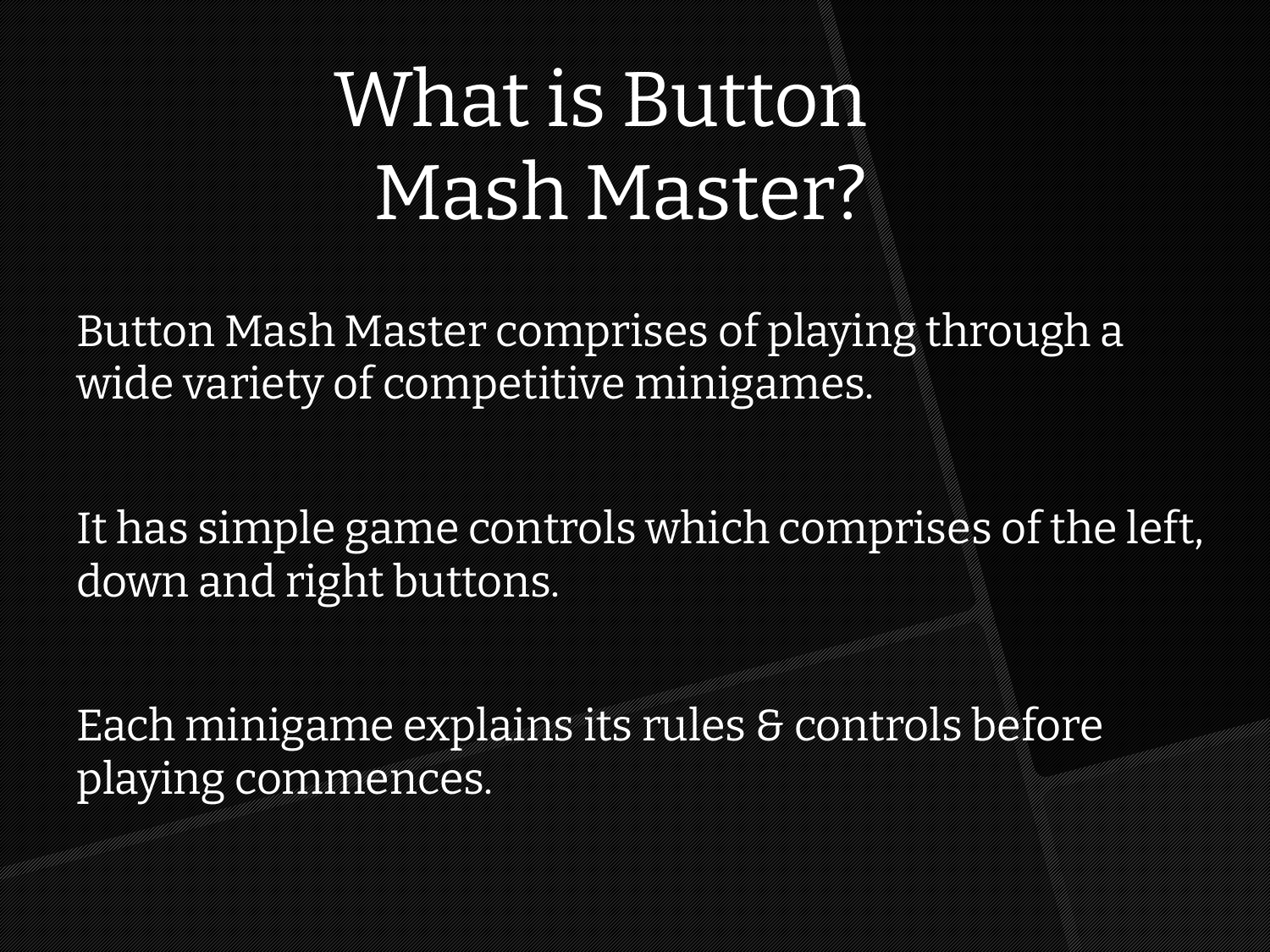

# What is Button Mash Master?
Button Mash Master comprises of playing through a wide variety of competitive minigames.

It has simple game controls which comprises of the left, down and right buttons.

Each minigame explains its rules & controls before playing commences.